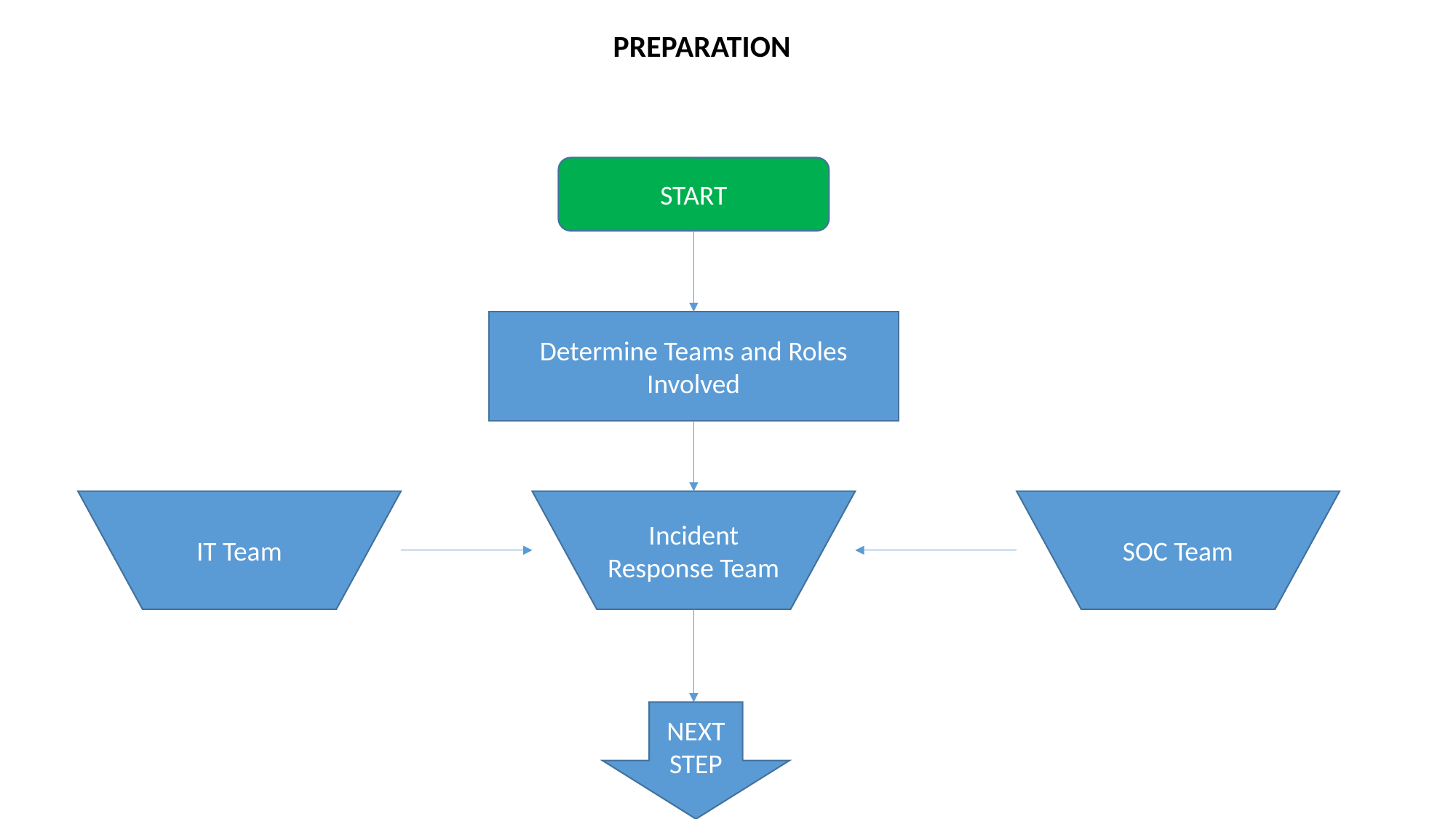

PREPARATION
START
Determine Teams and Roles Involved
IT Team
Incident Response Team
SOC Team
NEXT
STEP